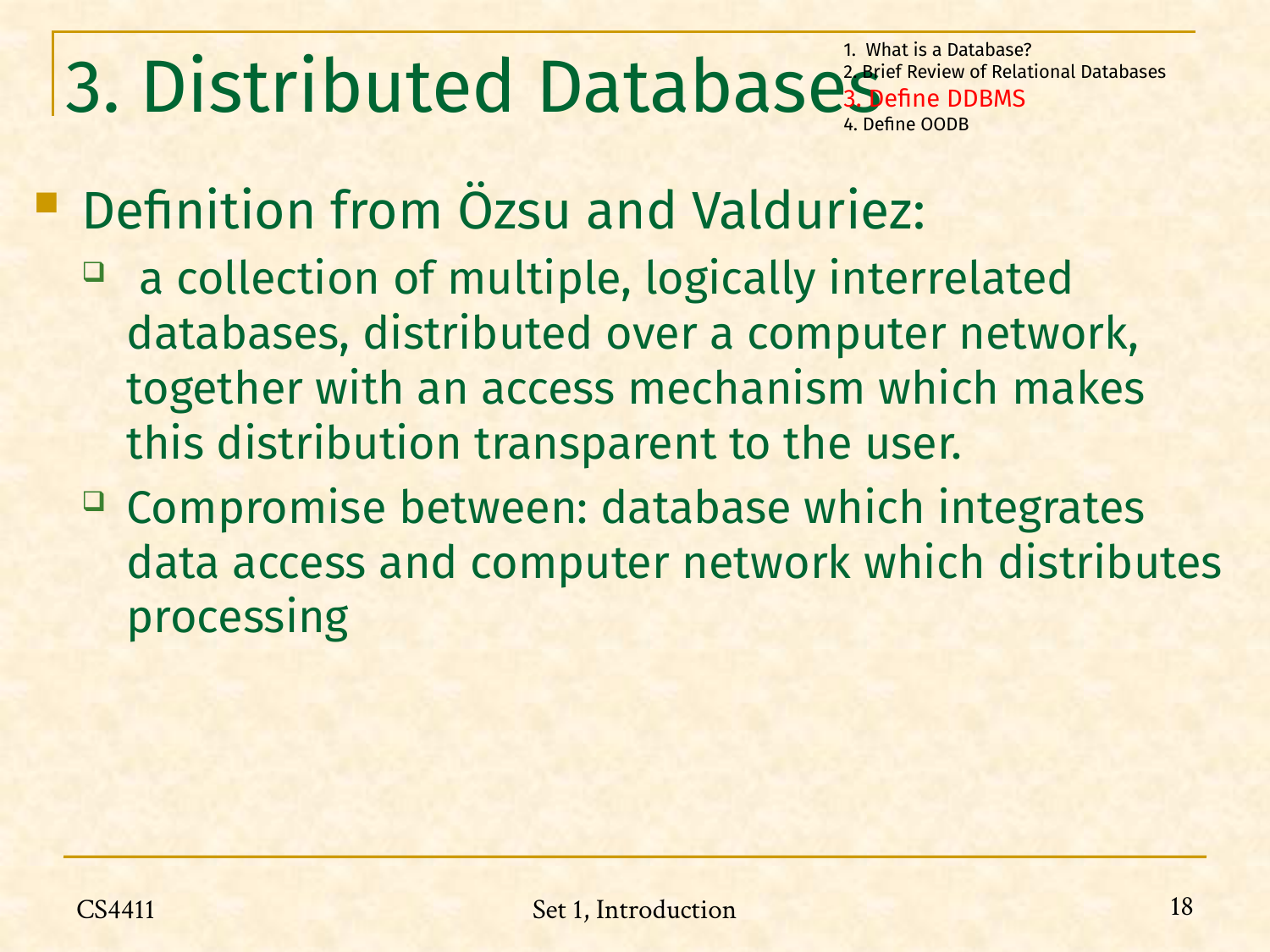

# 3. Distributed Databases
1.  What is a Database?
2. Brief Review of Relational Databases
3. Define DDBMS
4. Define OODB

Definition from Özsu and Valduriez:
 a collection of multiple, logically interrelated databases, distributed over a computer network, together with an access mechanism which makes this distribution transparent to the user.
Compromise between: database which integrates data access and computer network which distributes processing
CS4411
18
Set 1, Introduction